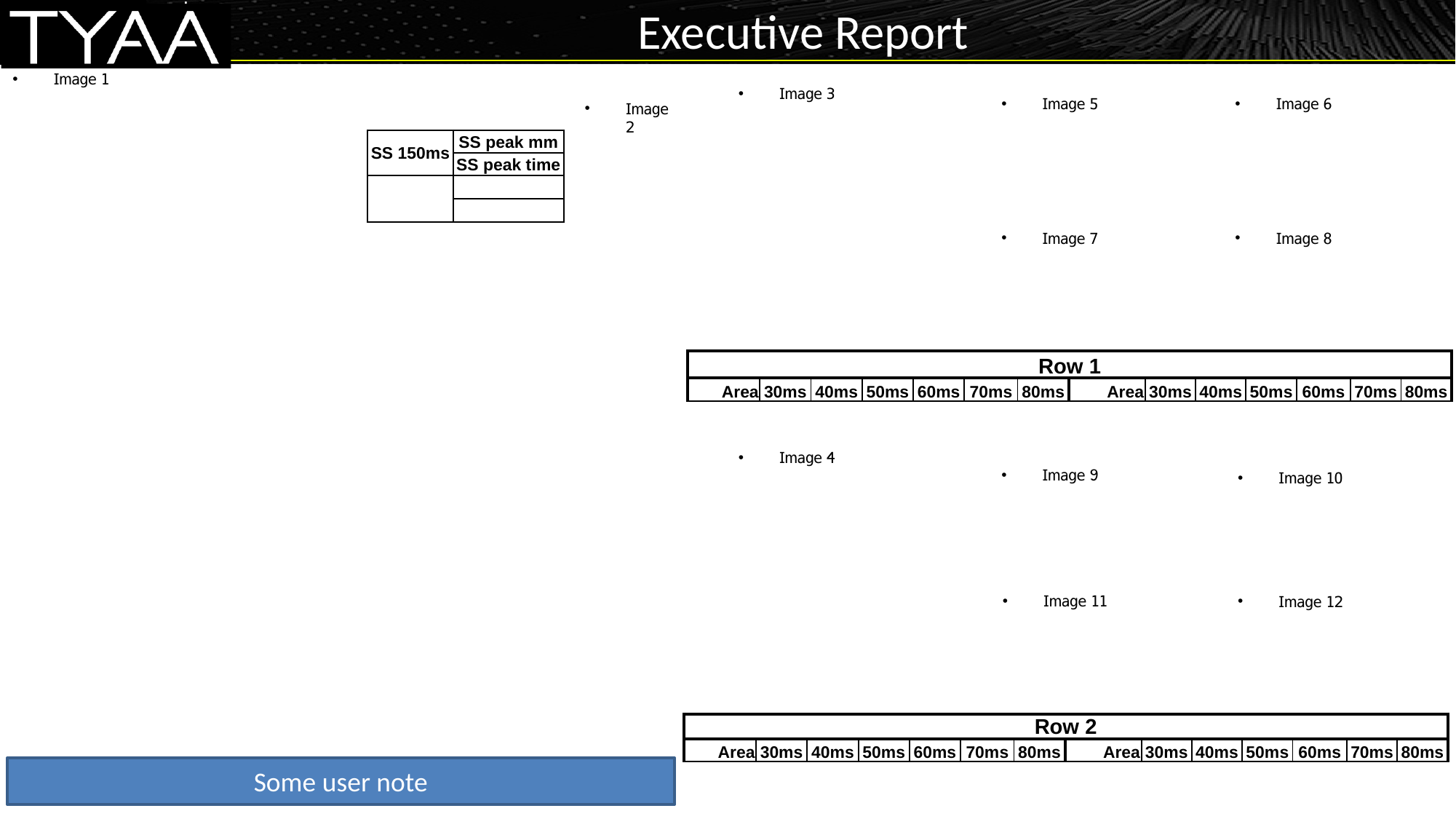

Executive Report
Image 1
Image 3
Image 5
Image 6
Image 2
| SS 150ms | SS peak mm |
| --- | --- |
|  | SS peak time |
|  |  |
|  |  |
Image 8
Image 7
| Row 1 | Row 1 |  |  |  |  |  |  |  |  |  |  |  |  |
| --- | --- | --- | --- | --- | --- | --- | --- | --- | --- | --- | --- | --- | --- |
| Area | 30ms | 40ms | 50ms | 60ms | 70ms | 80ms | Area | 30ms | 40ms | 50ms | 60ms | 70ms | 80ms |
Image 4
Image 9
Image 10
Image 11
Image 12
| Row 2 | Row 1 |  |  |  |  |  |  |  |  |  |  |  |  |
| --- | --- | --- | --- | --- | --- | --- | --- | --- | --- | --- | --- | --- | --- |
| Area | 30ms | 40ms | 50ms | 60ms | 70ms | 80ms | Area | 30ms | 40ms | 50ms | 60ms | 70ms | 80ms |
Some user note